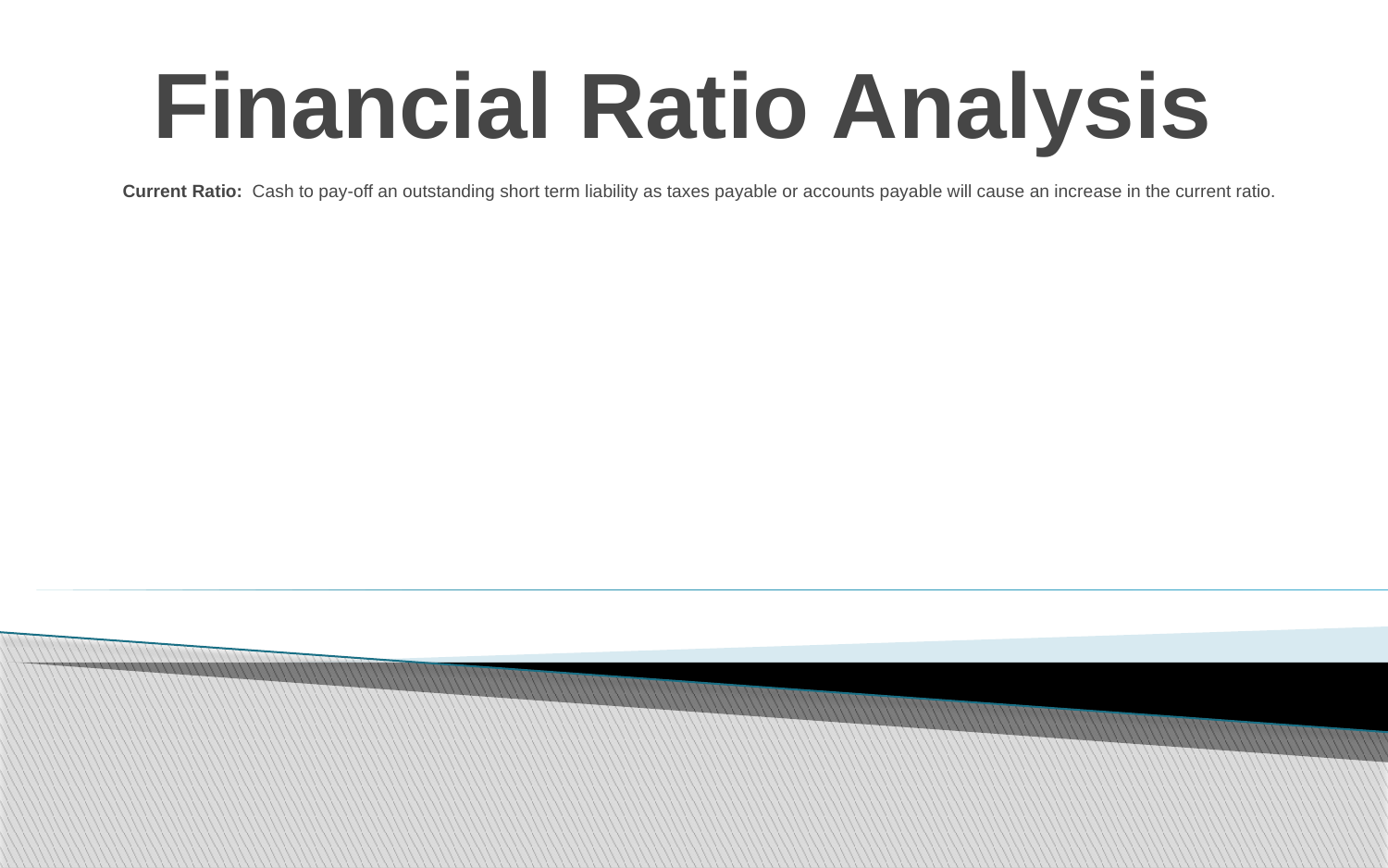

# Financial Ratio Analysis
Current Ratio:  Cash to pay-off an outstanding short term liability as taxes payable or accounts payable will cause an increase in the current ratio.